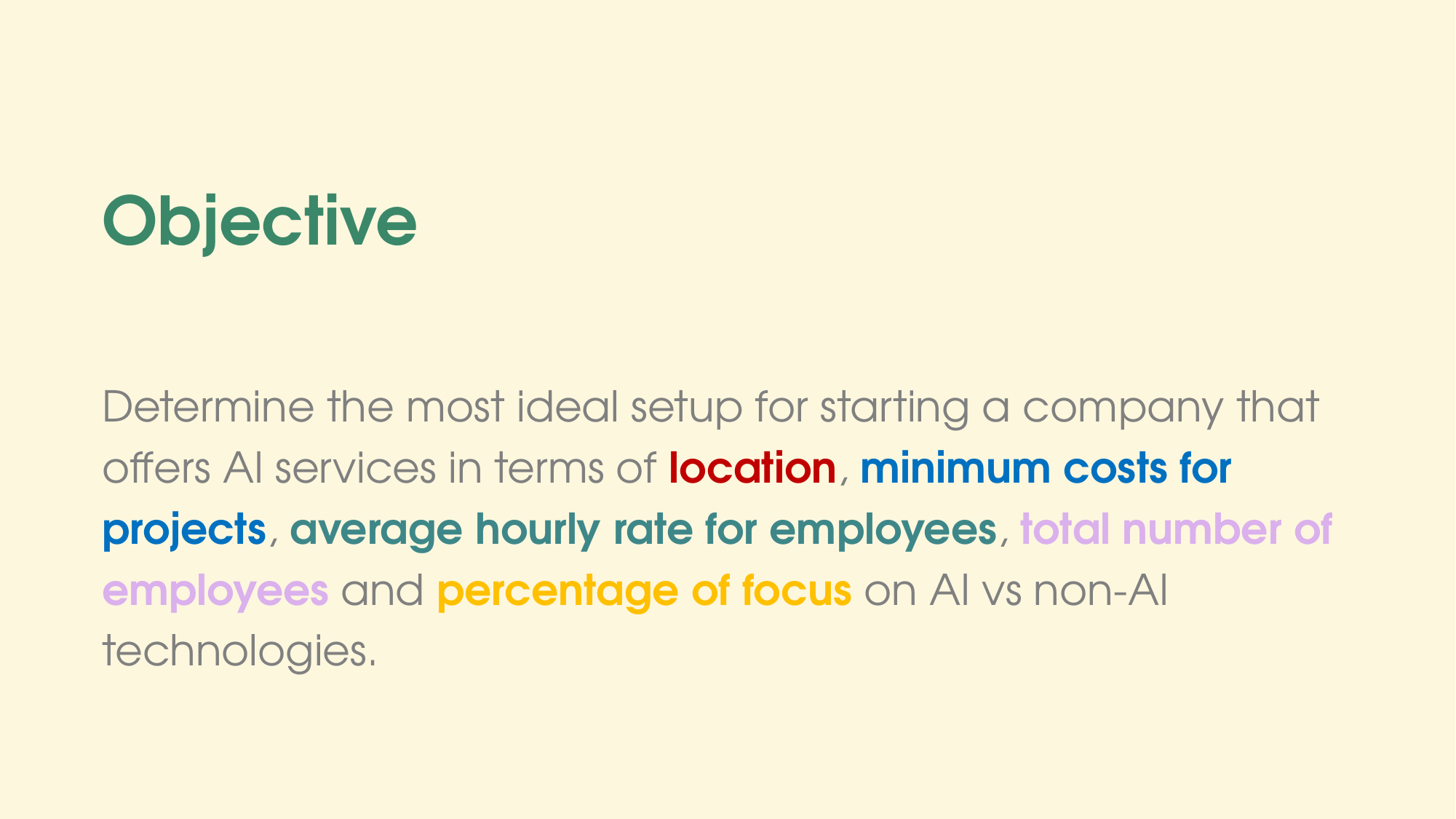

# Objective
Determine the most ideal setup for starting a company that offers AI services in terms of location, minimum costs for projects, average hourly rate for employees, total number of employees and percentage of focus on AI vs non-AI technologies.